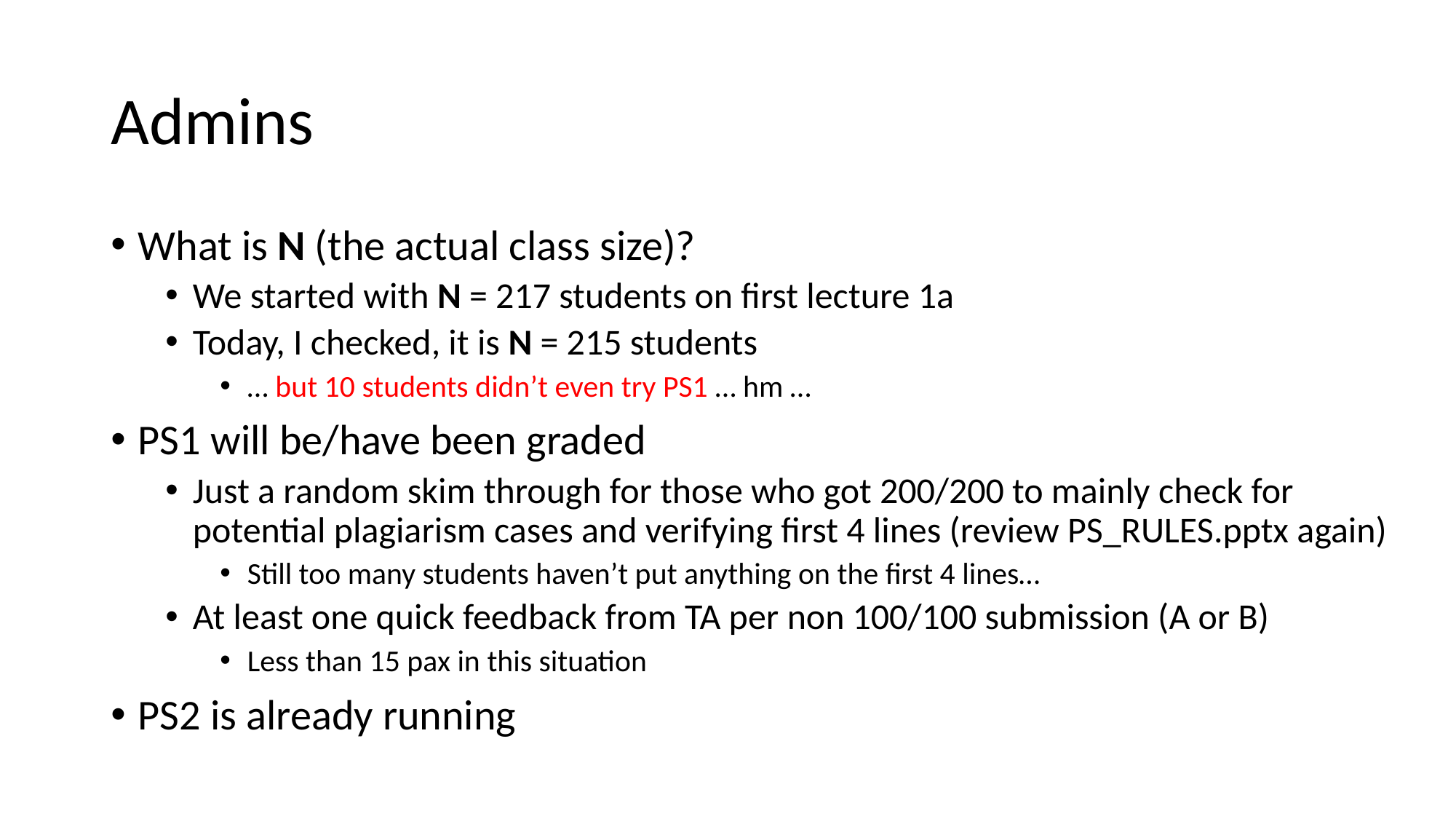

# Admins
What is N (the actual class size)?
We started with N = 217 students on first lecture 1a
Today, I checked, it is N = 215 students
… but 10 students didn’t even try PS1 … hm …
PS1 will be/have been graded
Just a random skim through for those who got 200/200 to mainly check for potential plagiarism cases and verifying first 4 lines (review PS_RULES.pptx again)
Still too many students haven’t put anything on the first 4 lines…
At least one quick feedback from TA per non 100/100 submission (A or B)
Less than 15 pax in this situation
PS2 is already running